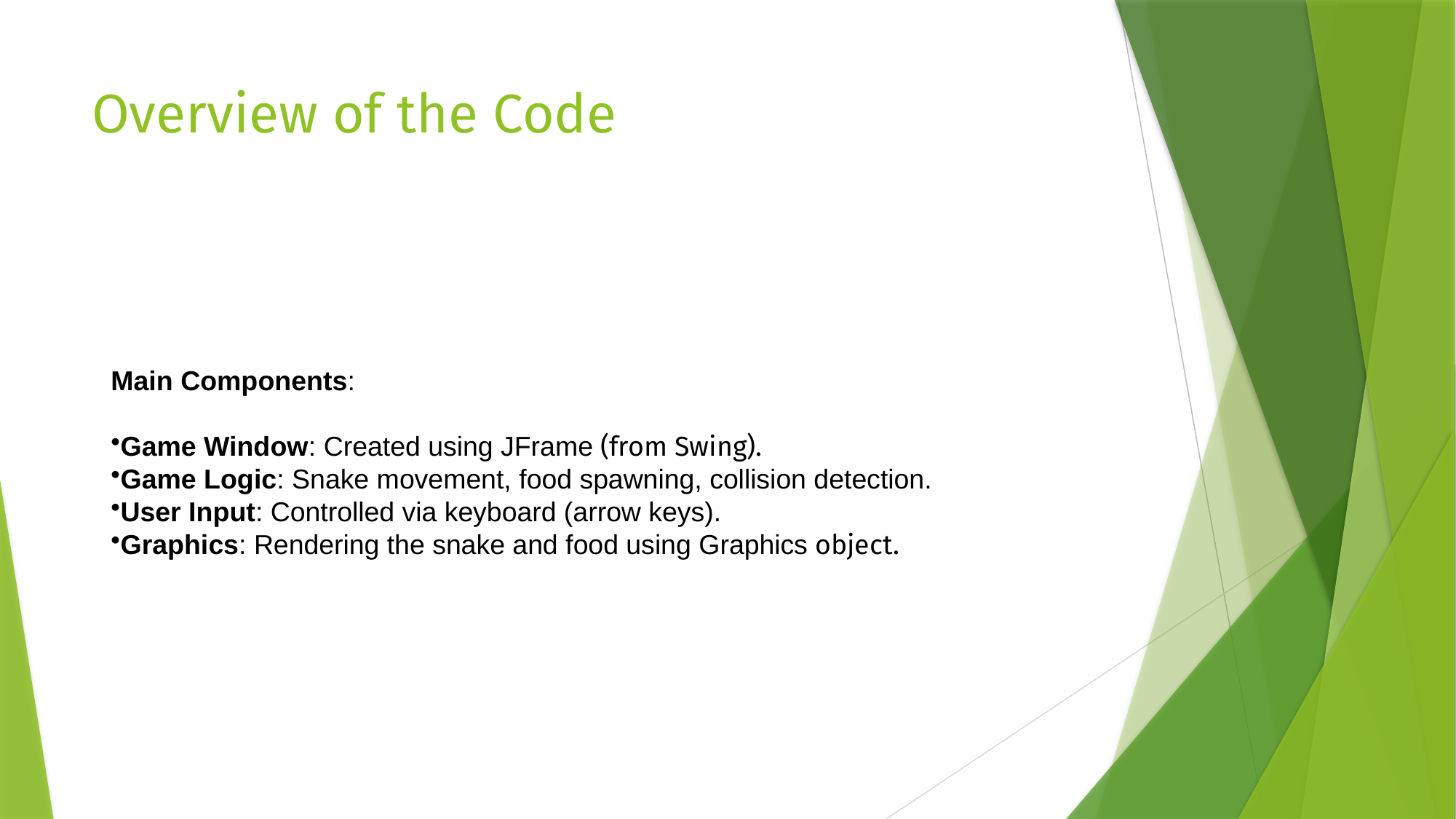

# Overview of the Code
Main Components:

Game Window: Created using JFrame (from Swing).
Game Logic: Snake movement, food spawning, collision detection.
User Input: Controlled via keyboard (arrow keys).
Graphics: Rendering the snake and food using Graphics object.